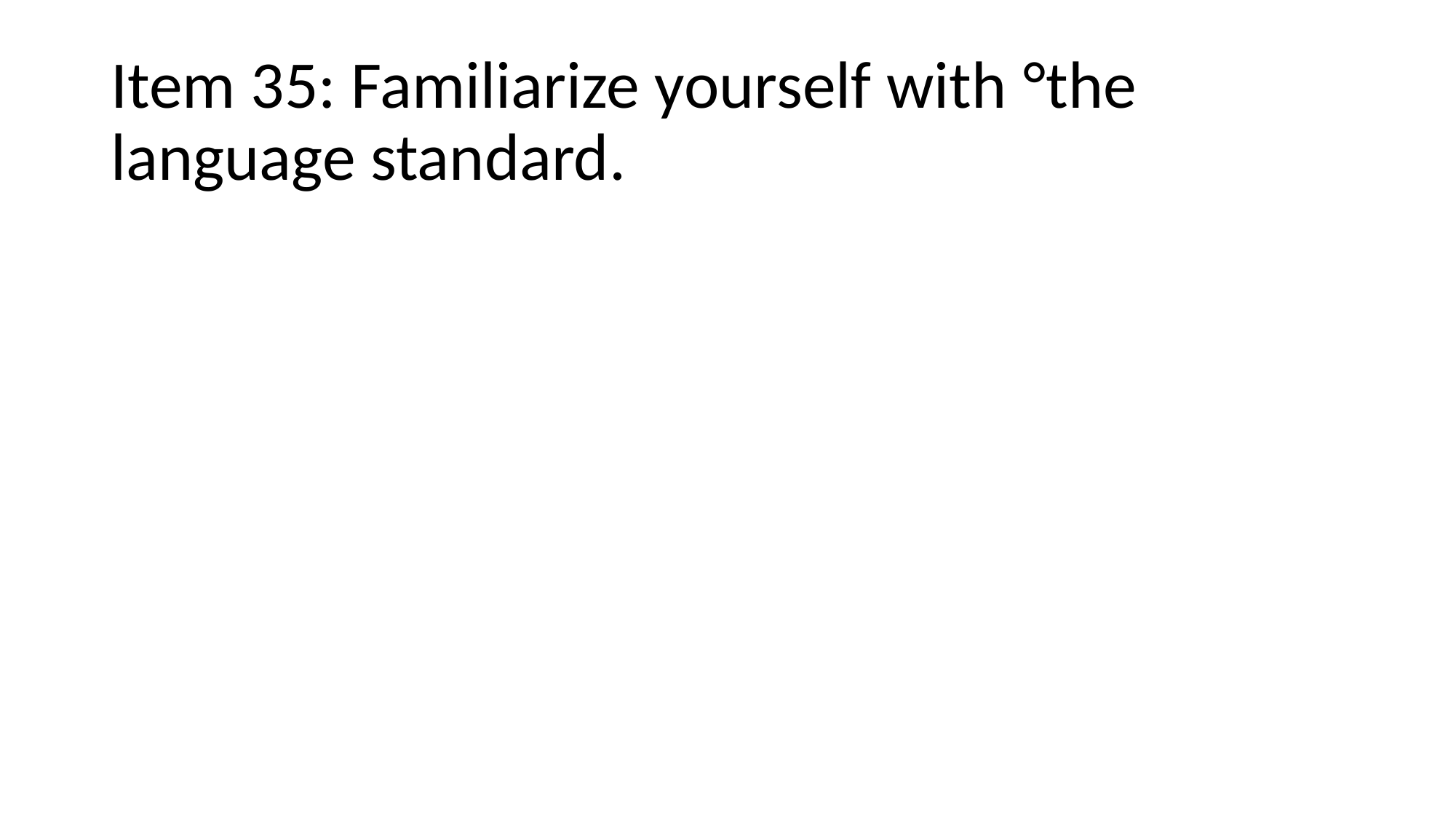

# Item 35: Familiarize yourself with °the language standard.